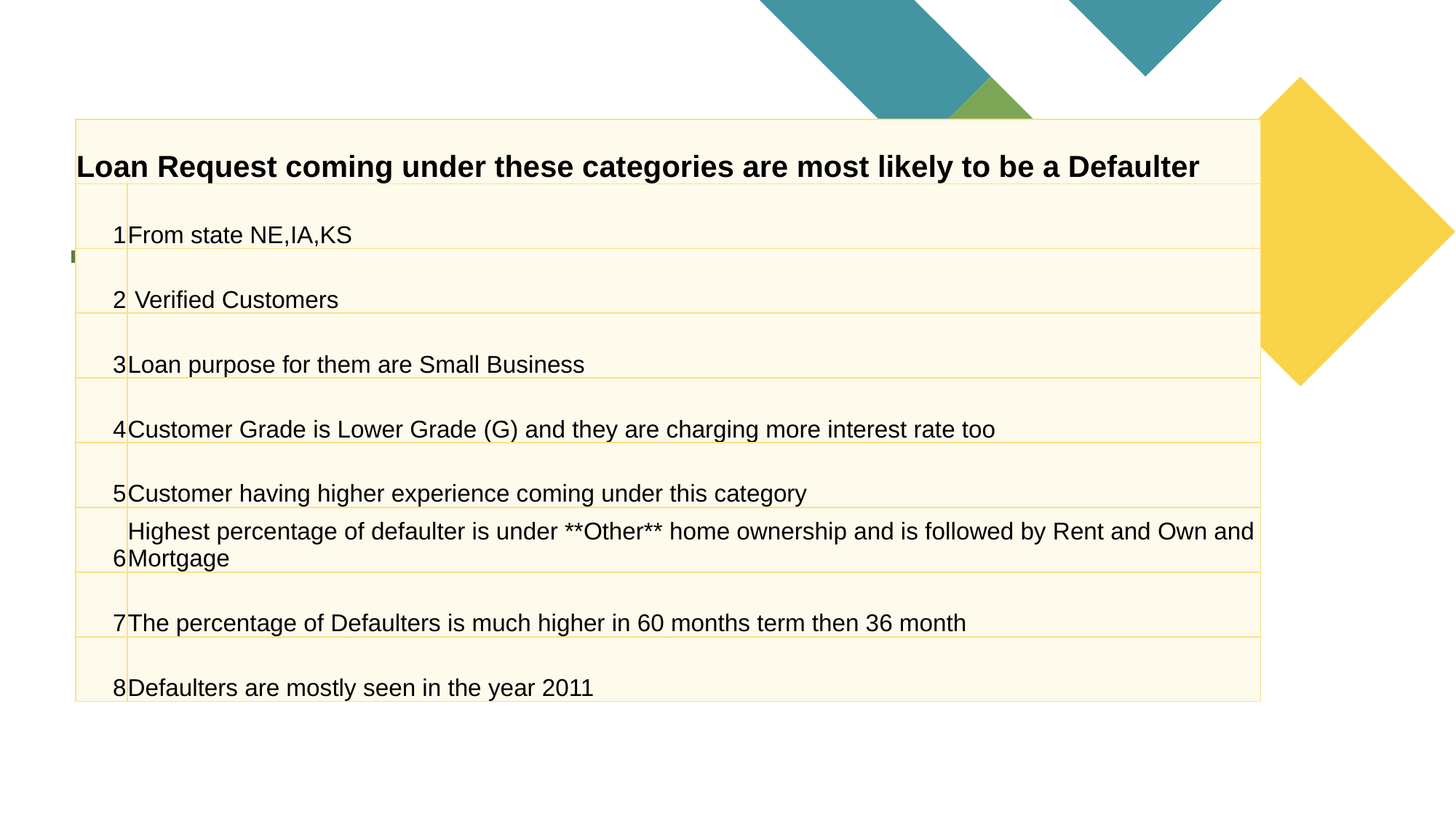

| Loan Request coming under these categories are most likely to be a Defaulter |  |
| --- | --- |
| 1 | From state NE,IA,KS |
| 2 | Verified Customers |
| 3 | Loan purpose for them are Small Business |
| 4 | Customer Grade is Lower Grade (G) and they are charging more interest rate too |
| 5 | Customer having higher experience coming under this category |
| 6 | Highest percentage of defaulter is under \*\*Other\*\* home ownership and is followed by Rent and Own and Mortgage |
| 7 | The percentage of Defaulters is much higher in 60 months term then 36 month |
| 8 | Defaulters are mostly seen in the year 2011 |